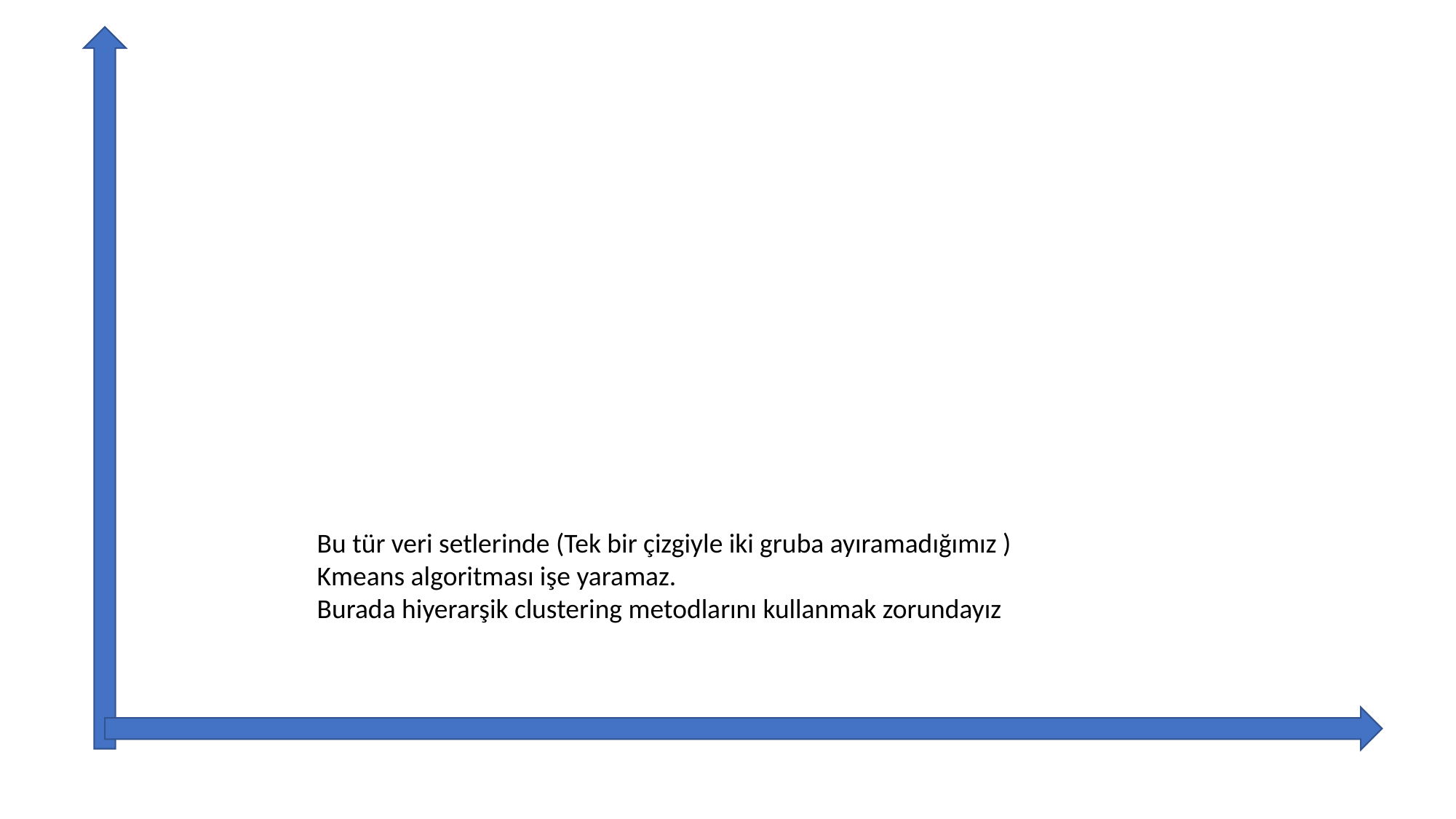

Bu tür veri setlerinde (Tek bir çizgiyle iki gruba ayıramadığımız )
Kmeans algoritması işe yaramaz.
Burada hiyerarşik clustering metodlarını kullanmak zorundayız